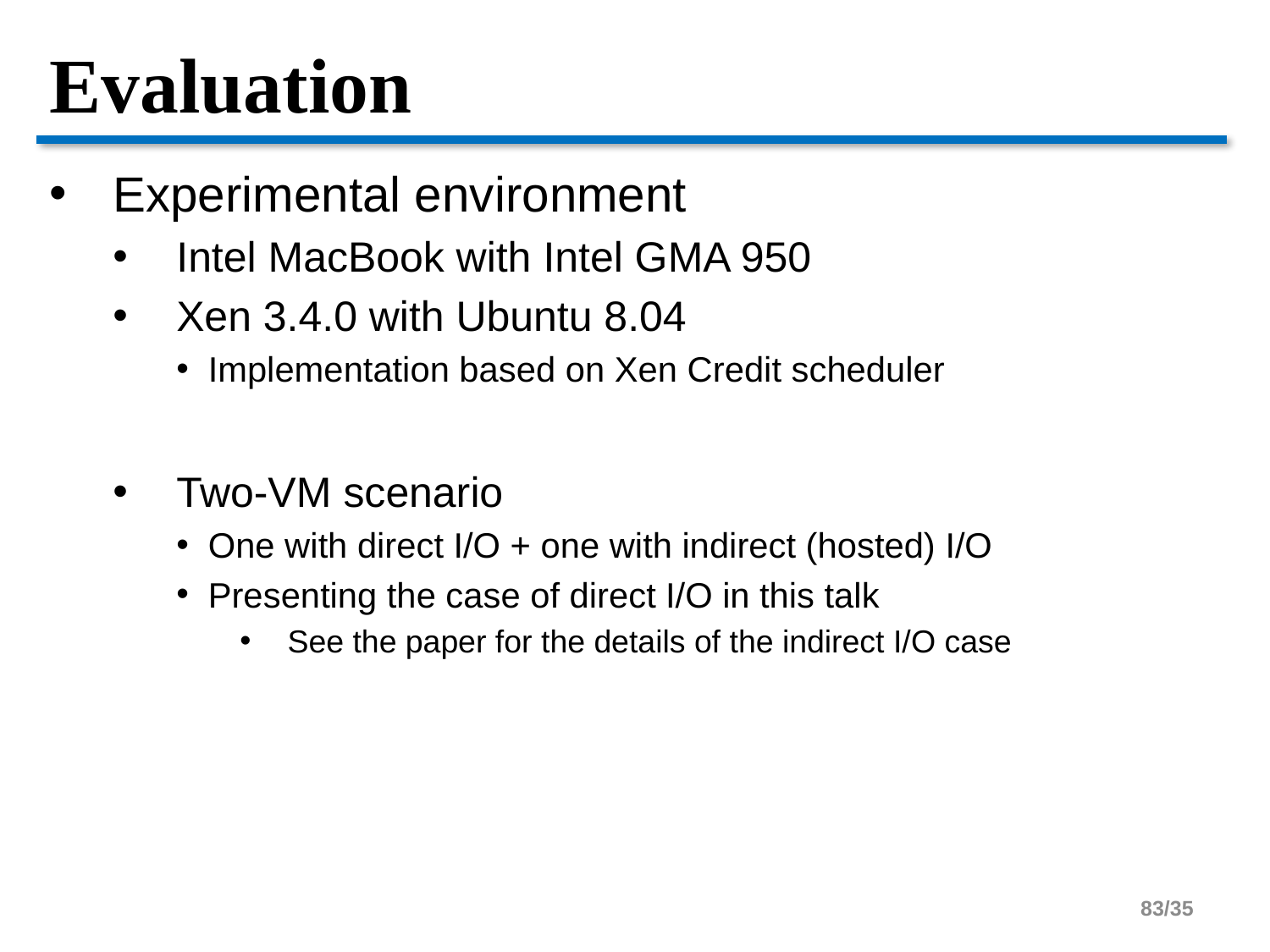

# Evaluation
Experimental environment
Intel MacBook with Intel GMA 950
Xen 3.4.0 with Ubuntu 8.04
Implementation based on Xen Credit scheduler

Two-VM scenario
One with direct I/O + one with indirect (hosted) I/O
Presenting the case of direct I/O in this talk
See the paper for the details of the indirect I/O case
83/35